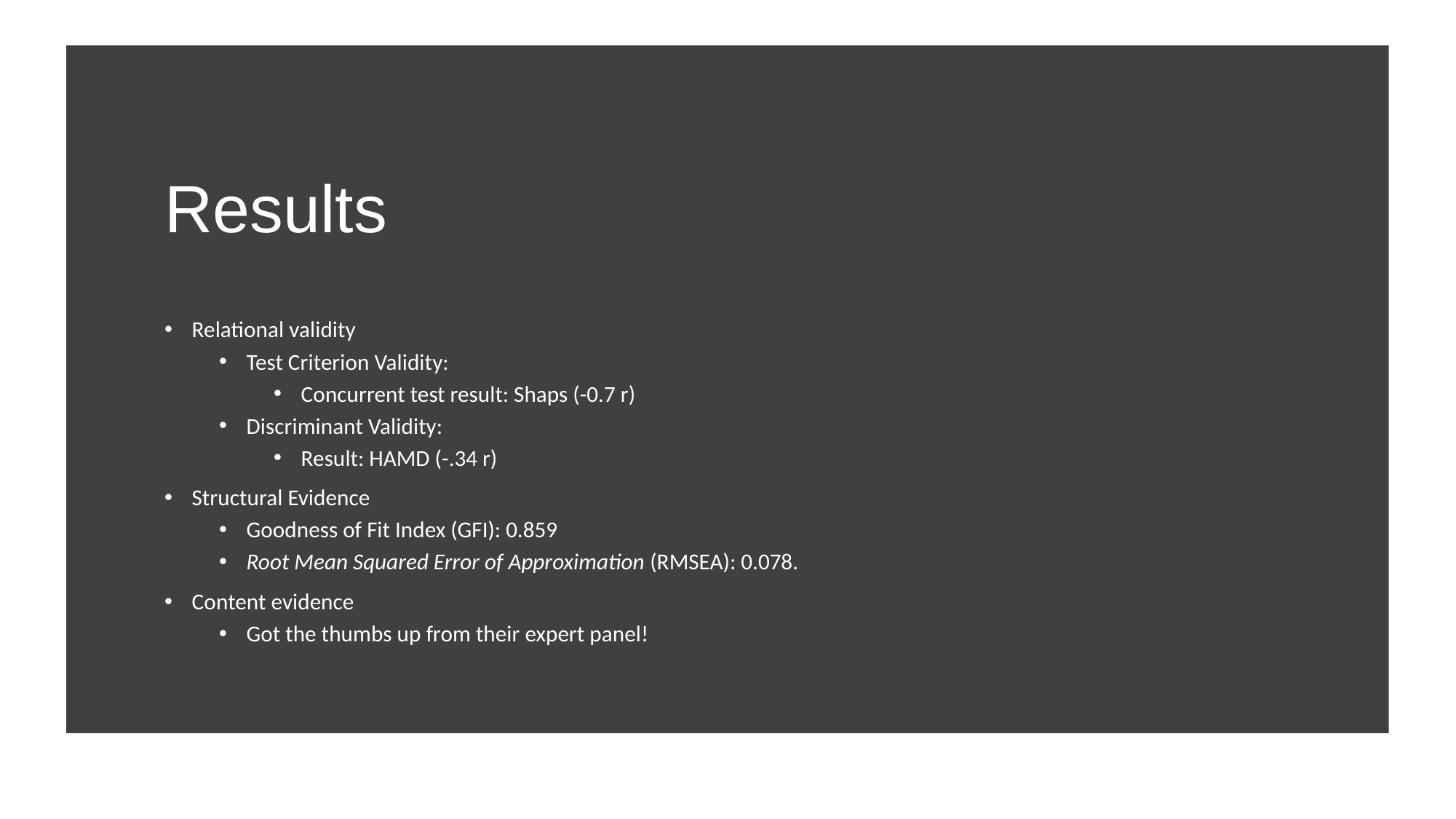

# Results
Relational validity
Test Criterion Validity:
Concurrent test result: Shaps (-0.7 r)
Discriminant Validity:
Result: HAMD (-.34 r)
Structural Evidence
Goodness of Fit Index (GFI): 0.859
Root Mean Squared Error of Approximation (RMSEA): 0.078.
Content evidence
Got the thumbs up from their expert panel!